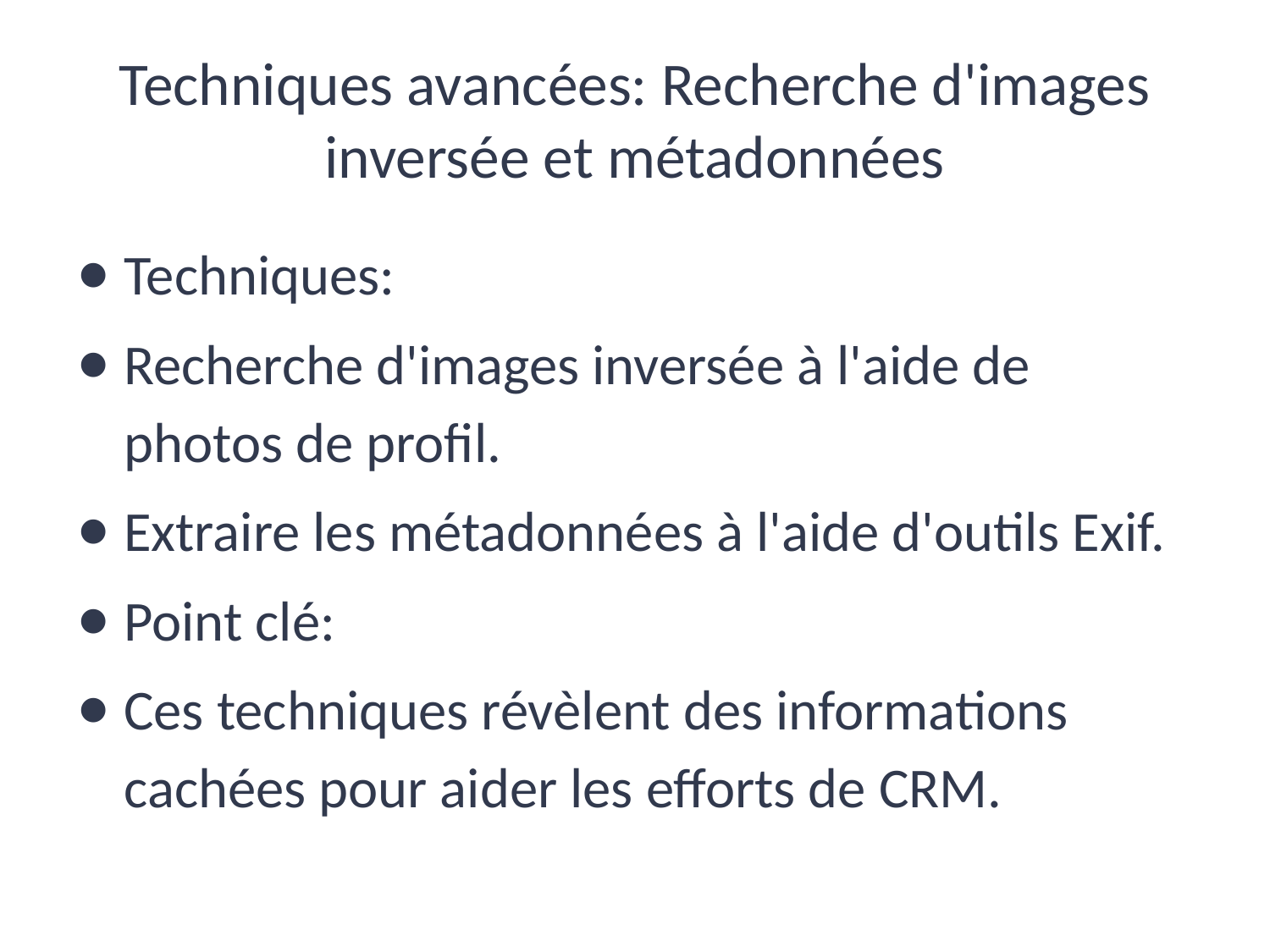

# Techniques avancées: Recherche d'images inversée et métadonnées
Techniques:
Recherche d'images inversée à l'aide de photos de profil.
Extraire les métadonnées à l'aide d'outils Exif.
Point clé:
Ces techniques révèlent des informations cachées pour aider les efforts de CRM.